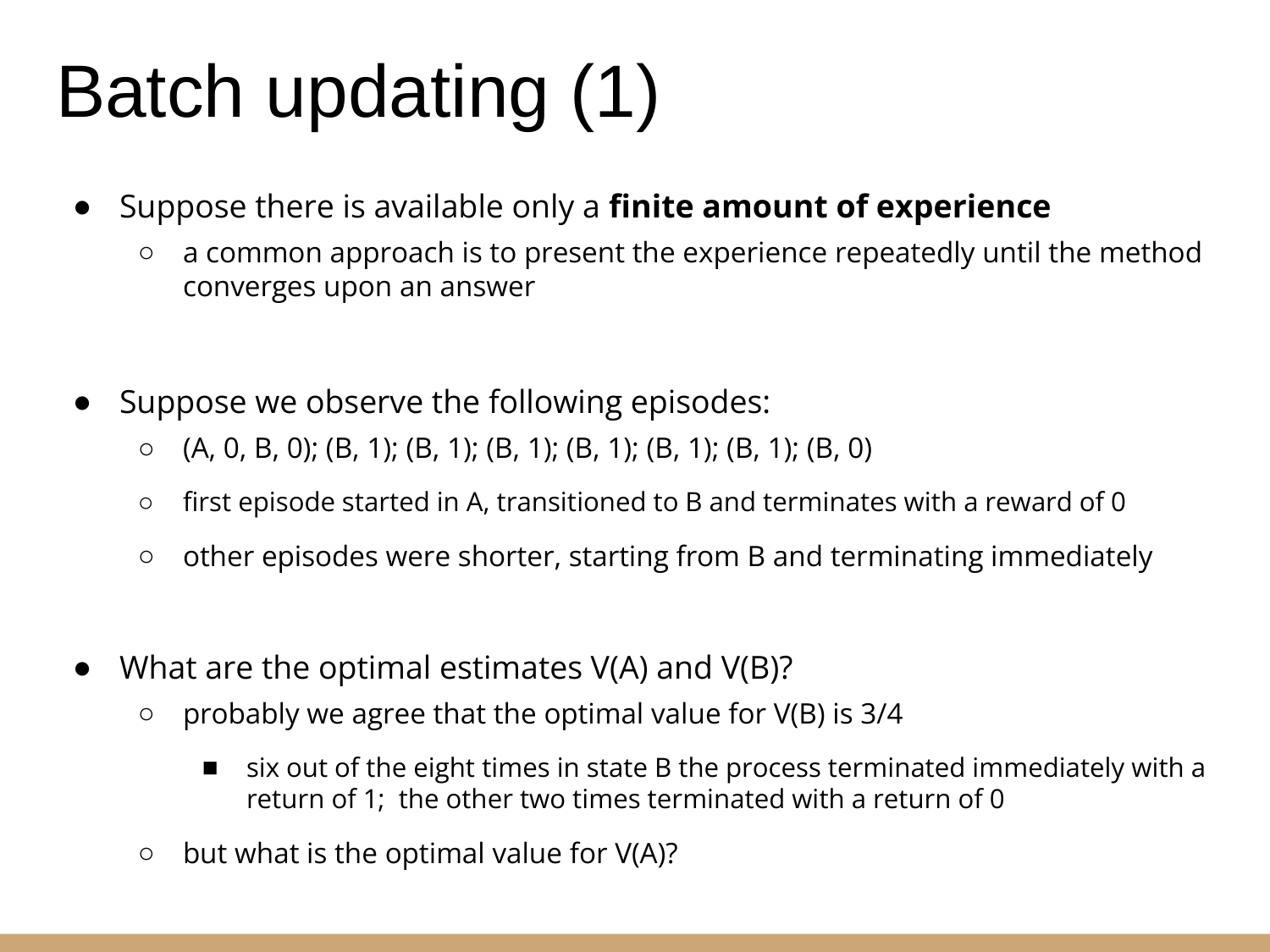

Batch updating (1)
Suppose there is available only a finite amount of experience
a common approach is to present the experience repeatedly until the method converges upon an answer

Suppose we observe the following episodes:
(A, 0, B, 0); (B, 1); (B, 1); (B, 1); (B, 1); (B, 1); (B, 1); (B, 0)
first episode started in A, transitioned to B and terminates with a reward of 0
other episodes were shorter, starting from B and terminating immediately

What are the optimal estimates V(A) and V(B)?
probably we agree that the optimal value for V(B) is 3/4
six out of the eight times in state B the process terminated immediately with a return of 1;  the other two times terminated with a return of 0
but what is the optimal value for V(A)?